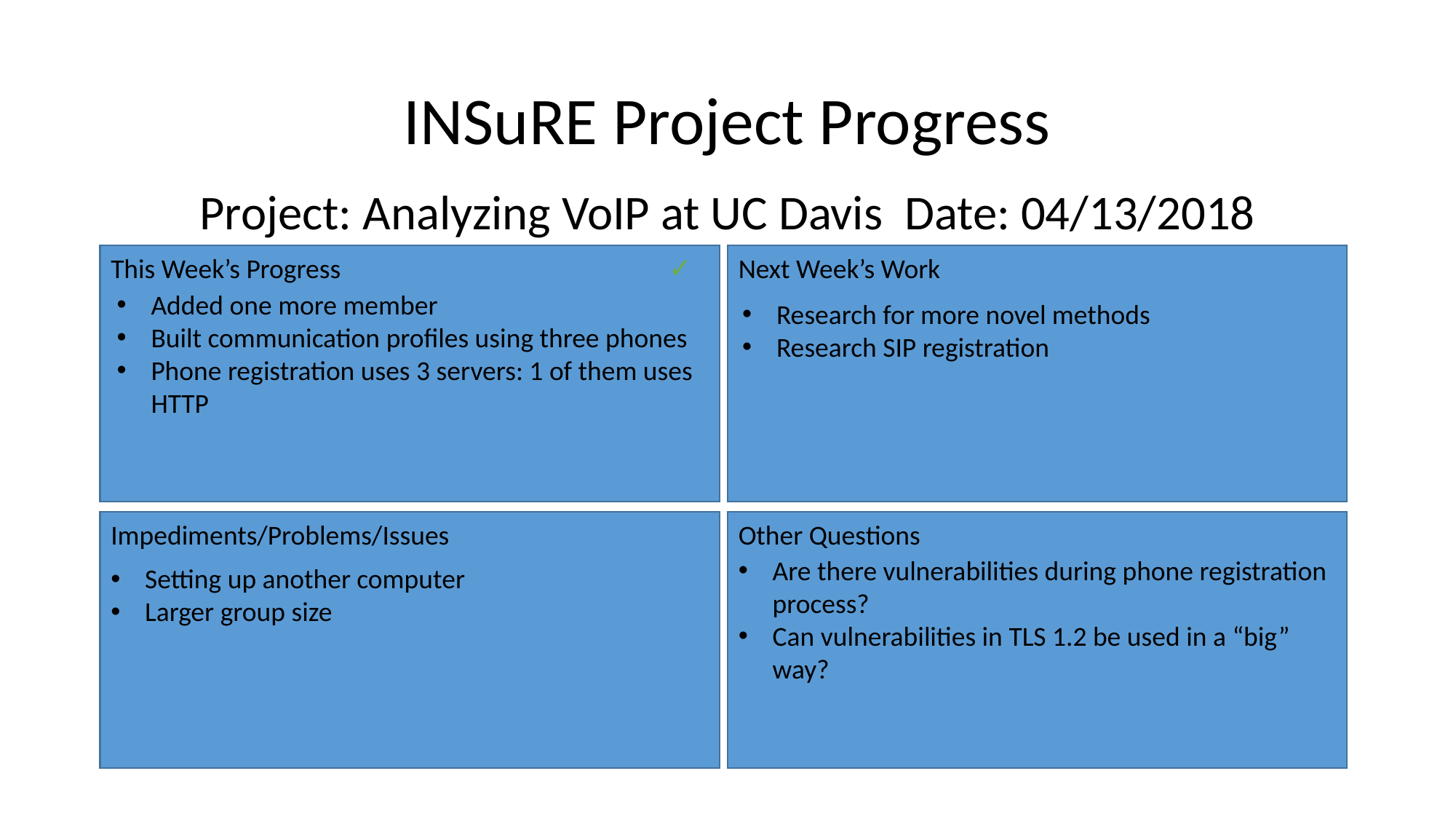

# INSuRE Project Progress
Project: Analyzing VoIP at UC Davis  Date: 04/13/2018
✓

Next Week’s Work

This Week’s Progress
Added one more member
Built communication profiles using three phones
Phone registration uses 3 servers: 1 of them uses HTTP
Research for more novel methods
Research SIP registration

Impediments/Problems/Issues

Other Questions
Are there vulnerabilities during phone registration process?
Can vulnerabilities in TLS 1.2 be used in a “big” way?
Setting up another computer
Larger group size